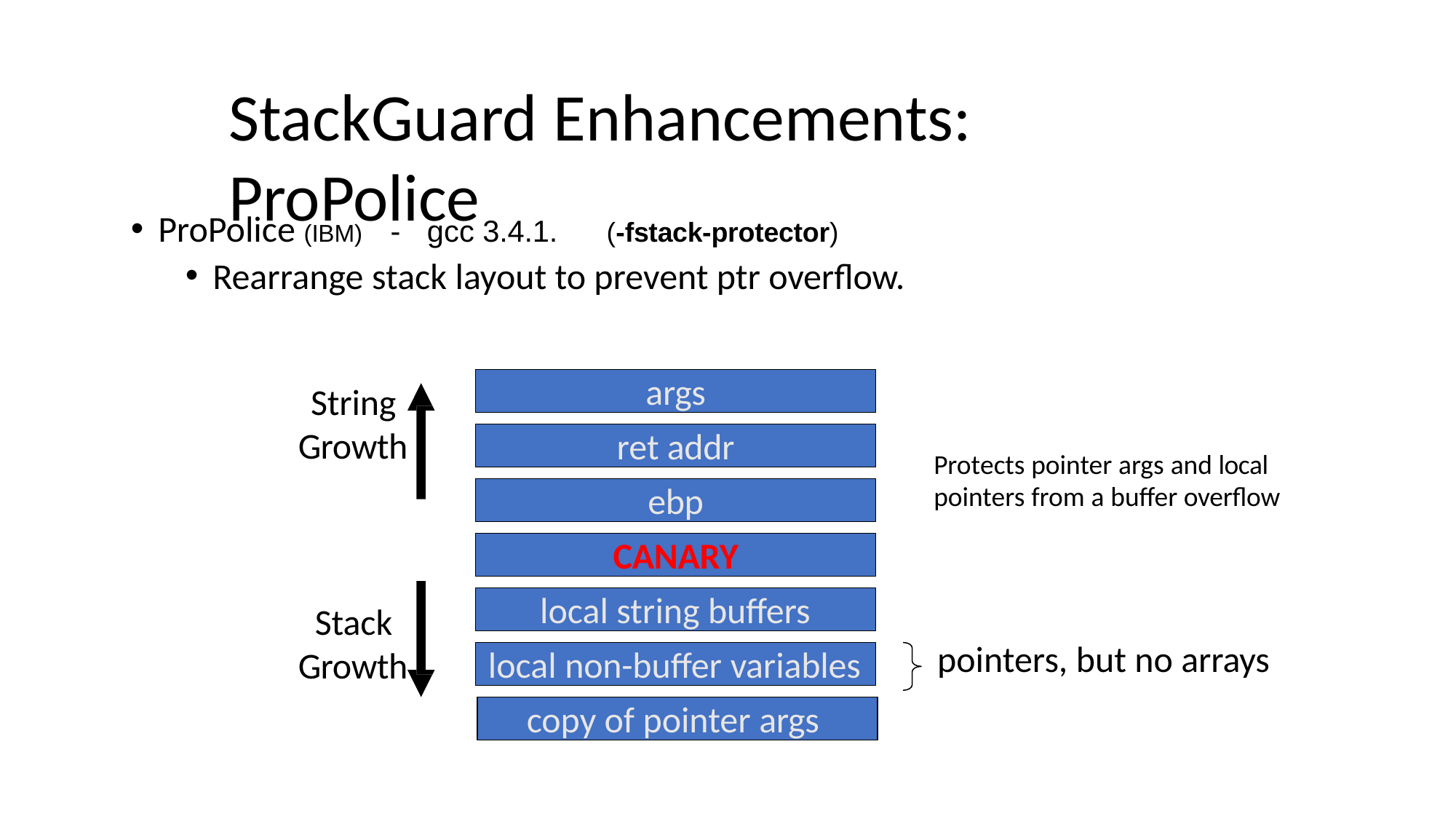

# StackGuard Enhancements: ProPolice
ProPolice (IBM)
-	gcc 3.4.1.
(-fstack-protector)
Rearrange stack layout to prevent ptr overflow.
args
String Growth

ret addr
Protects pointer args and local pointers from a buffer overflow
ebp
CANARY

local string buffers
Stack Growth
pointers, but no arrays
local non-buffer variables

copy of pointer args